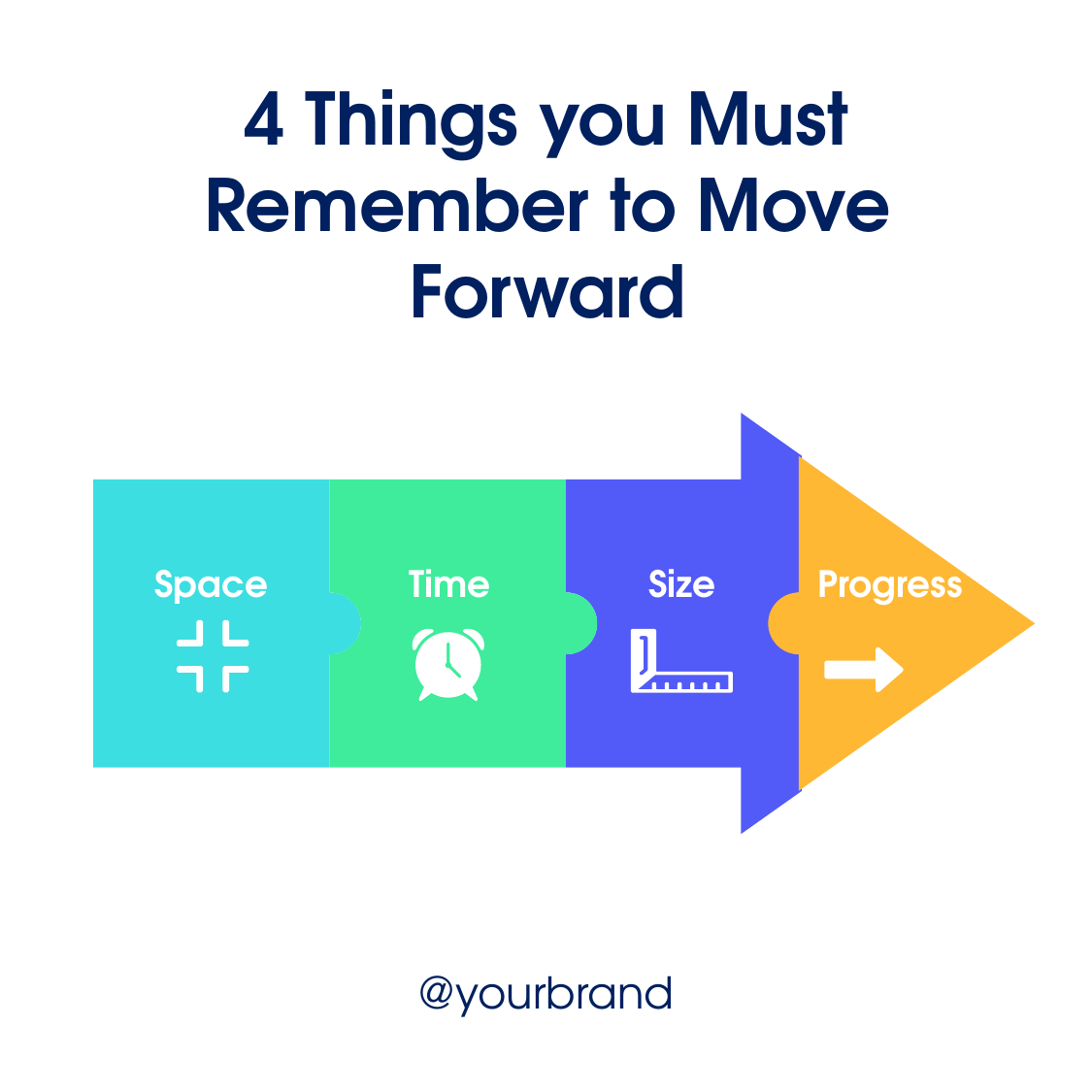

4 Things you Must Remember to Move Forward

Space
Time
Size
Progress

@yourbrand